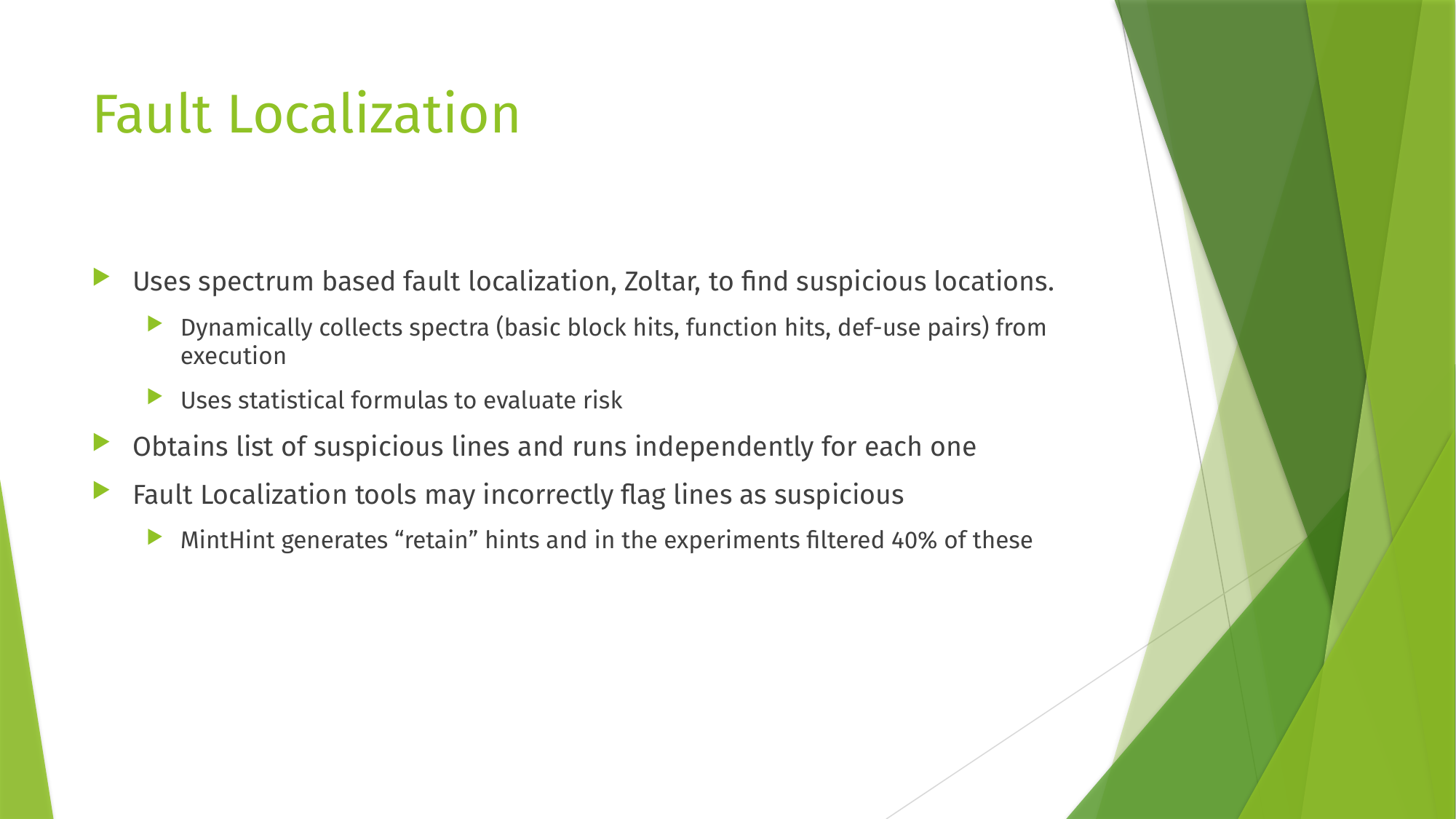

# Fault Localization
Uses spectrum based fault localization, Zoltar, to find suspicious locations.
Dynamically collects spectra (basic block hits, function hits, def-use pairs) from execution
Uses statistical formulas to evaluate risk
Obtains list of suspicious lines and runs independently for each one
Fault Localization tools may incorrectly flag lines as suspicious
MintHint generates “retain” hints and in the experiments filtered 40% of these